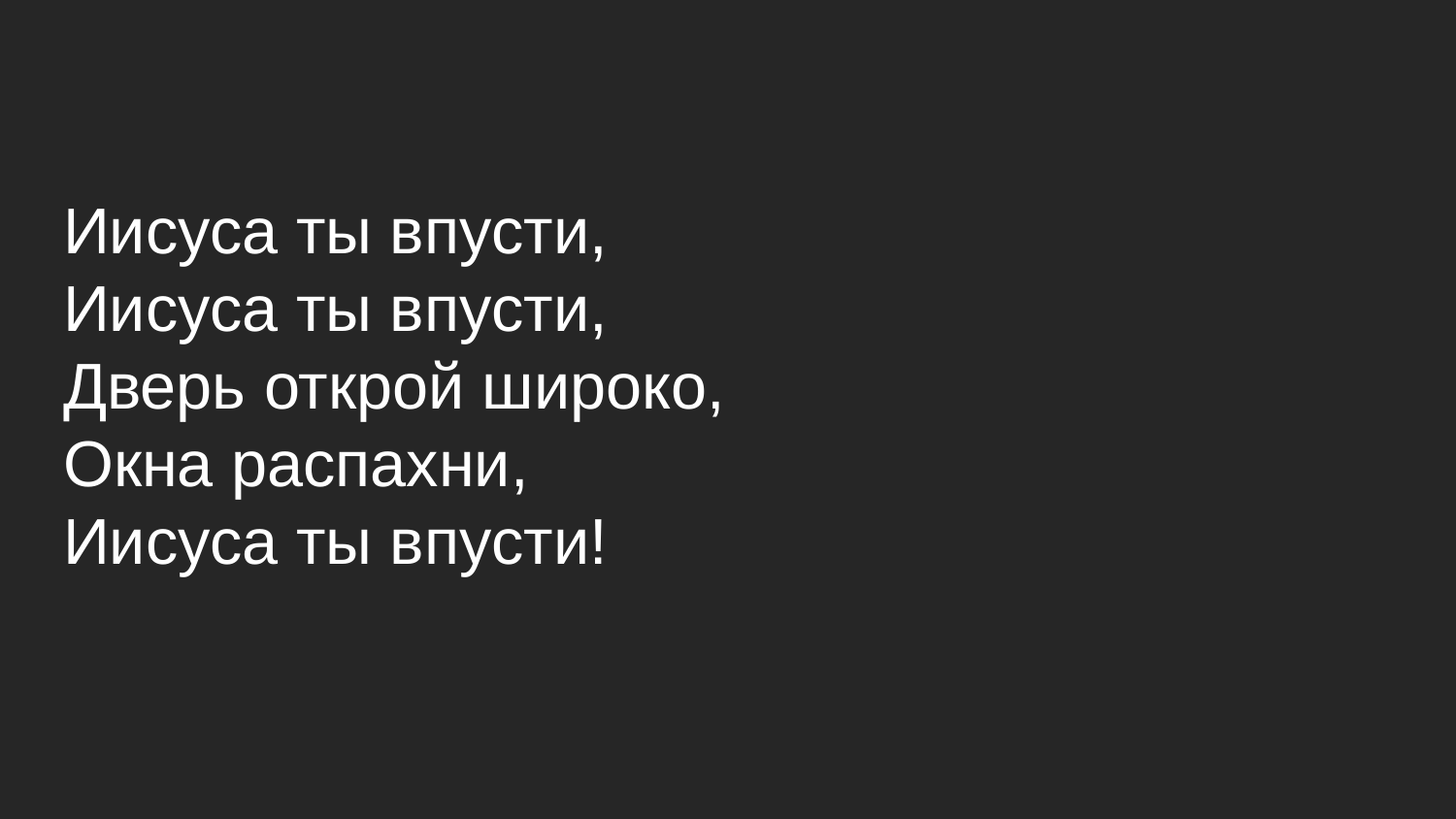

Иисуса ты впусти,
Иисуса ты впусти,
Дверь открой широко,
Окна распахни,
Иисуса ты впусти!